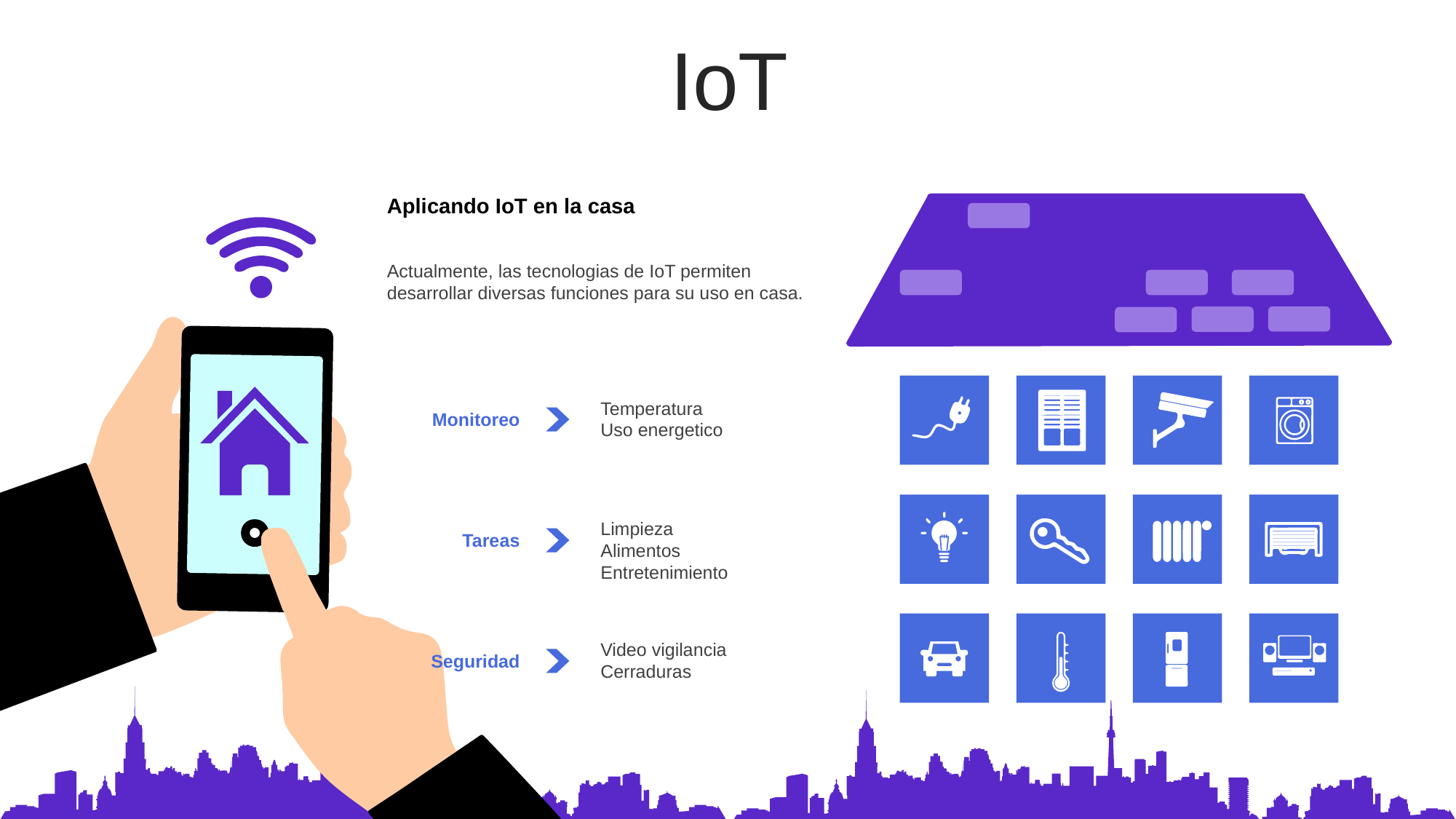

IoT
Aplicando IoT en la casa

Actualmente, las tecnologias de IoT permiten desarrollar diversas funciones para su uso en casa.

Temperatura
Uso energetico

Monitoreo

Limpieza
Alimentos
Entretenimiento
Tareas

Video vigilancia
Cerraduras

Seguridad